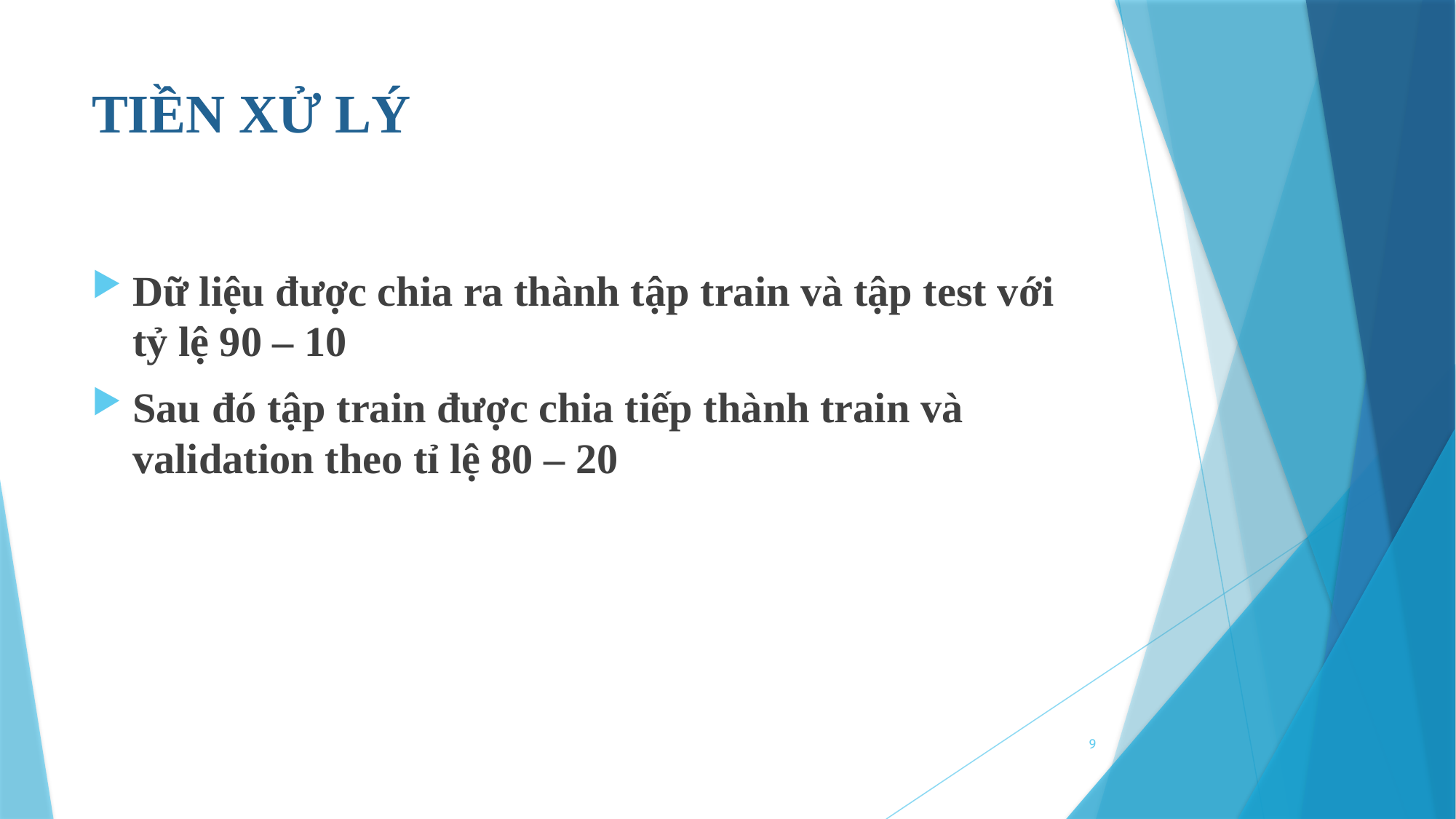

# TIỀN XỬ LÝ
Dữ liệu được chia ra thành tập train và tập test với tỷ lệ 90 – 10
Sau đó tập train được chia tiếp thành train và validation theo tỉ lệ 80 – 20
9